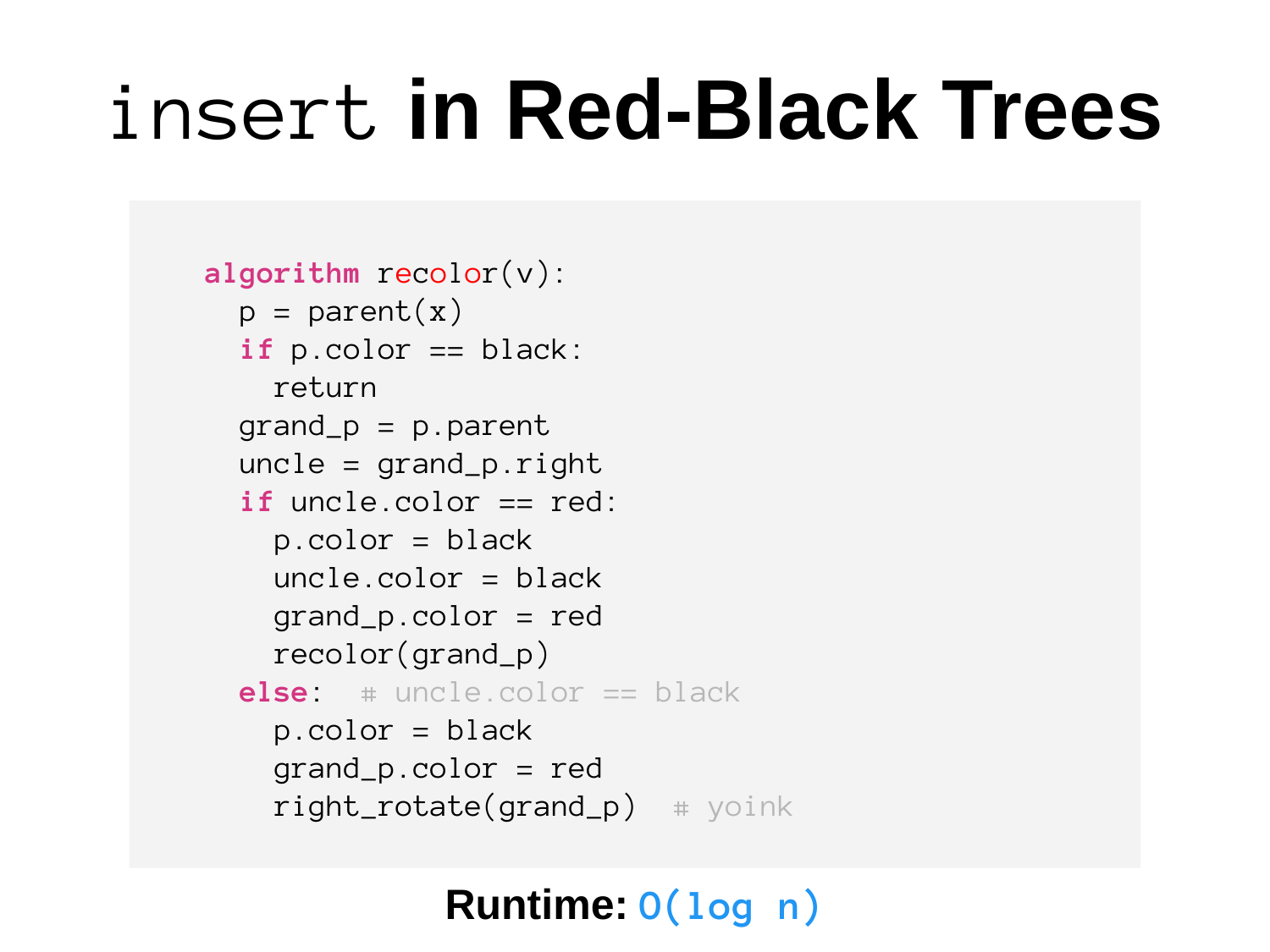

insert in Red-Black Trees

algorithm recolor(v):
  p = parent(x)
  if p.color == black:
    return
  grand_p = p.parent
  uncle = grand_p.right
  if uncle.color == red:
    p.color = black
    uncle.color = black
    grand_p.color = red
    recolor(grand_p)
  else:  # uncle.color == black
    p.color = black
    grand_p.color = red
    right_rotate(grand_p)  # yoink
Runtime: O(log n)